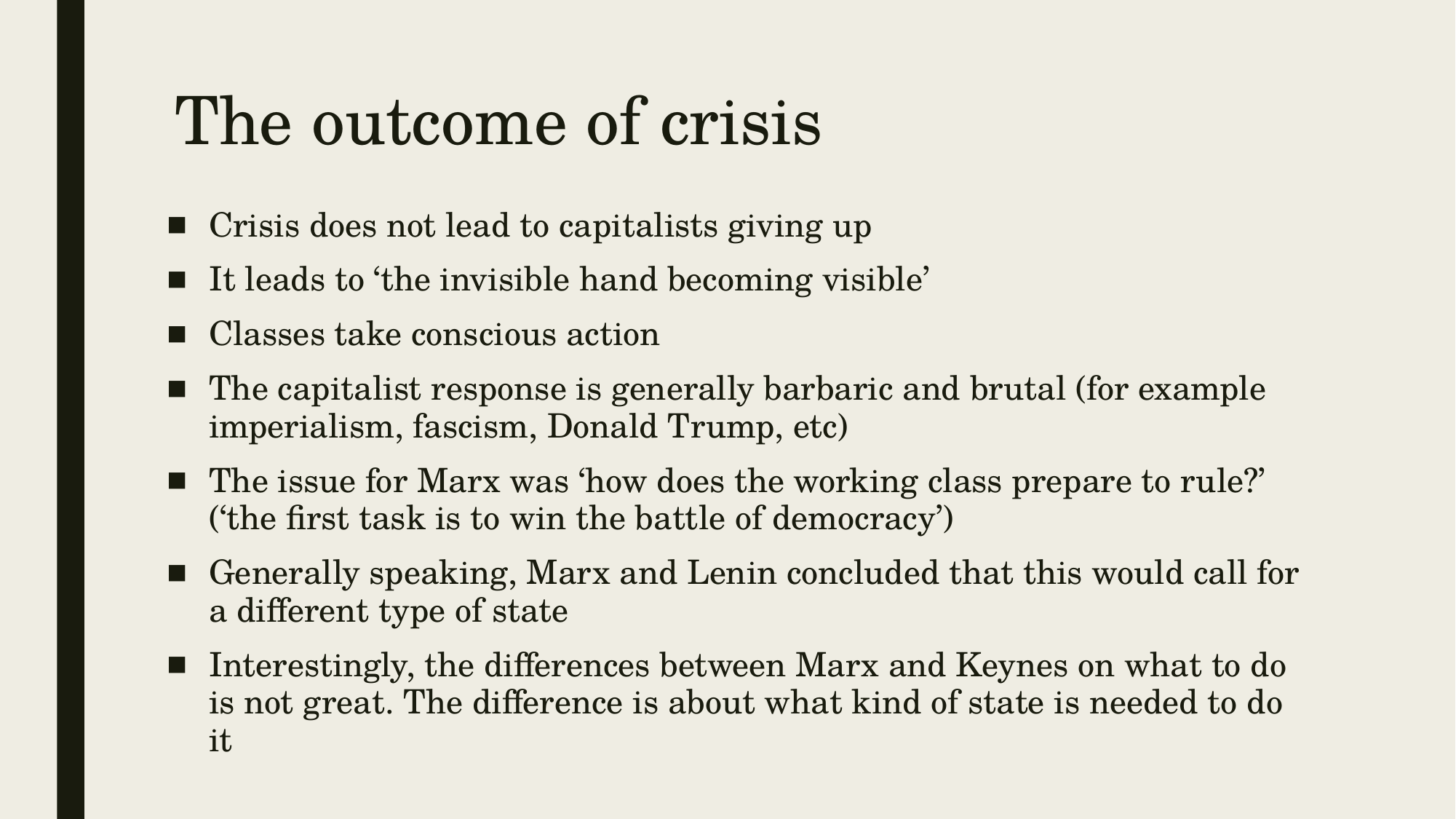

# The outcome of crisis
Crisis does not lead to capitalists giving up
It leads to ‘the invisible hand becoming visible’
Classes take conscious action
The capitalist response is generally barbaric and brutal (for example imperialism, fascism, Donald Trump, etc)
The issue for Marx was ‘how does the working class prepare to rule?’ (‘the first task is to win the battle of democracy’)
Generally speaking, Marx and Lenin concluded that this would call for a different type of state
Interestingly, the differences between Marx and Keynes on what to do is not great. The difference is about what kind of state is needed to do it